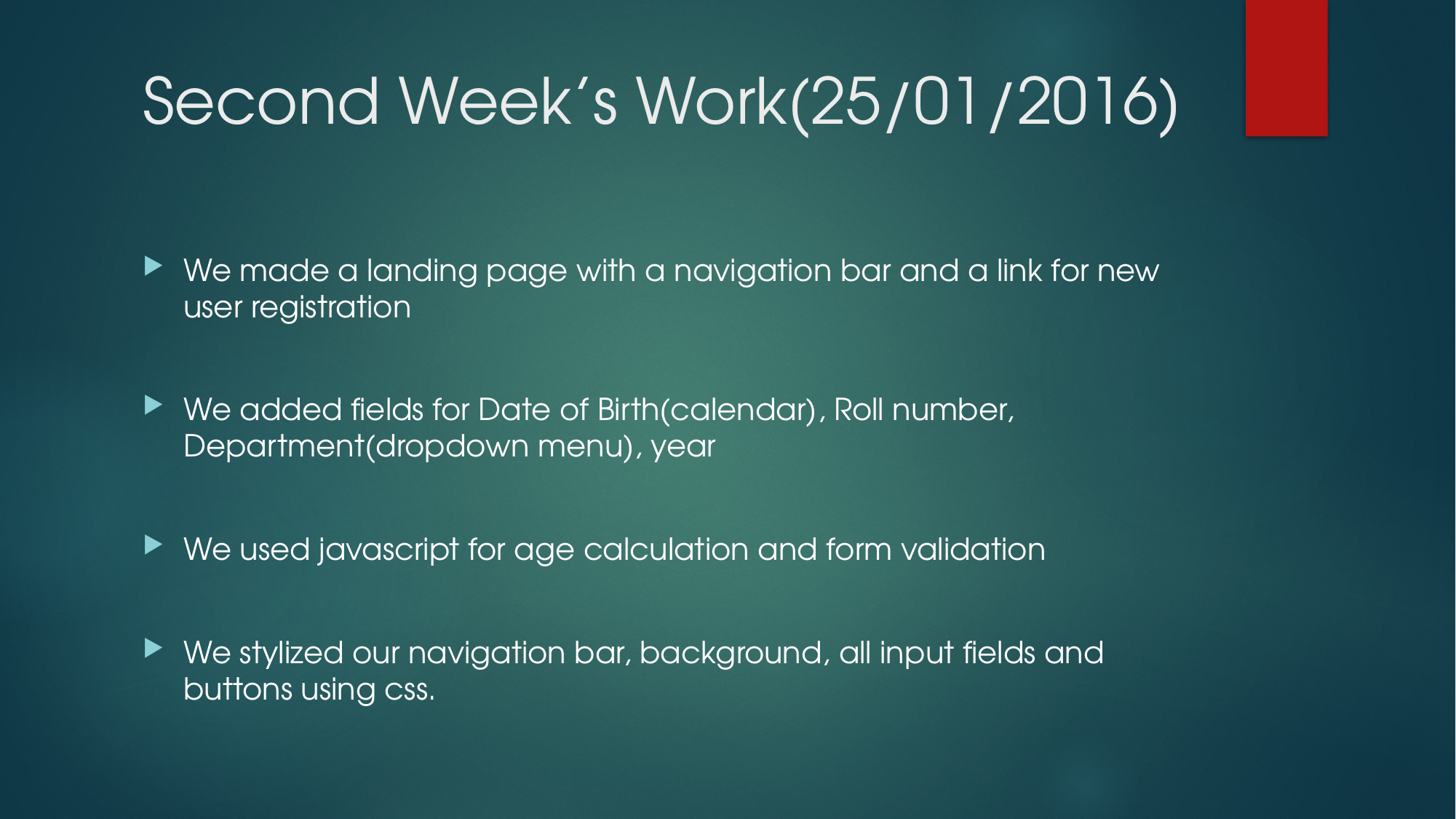

# Second Week’s Work(25/01/2016)
We made a landing page with a navigation bar and a link for new user registration

We added fields for Date of Birth(calendar), Roll number, Department(dropdown menu), year

We used javascript for age calculation and form validation

We stylized our navigation bar, background, all input fields and buttons using css.